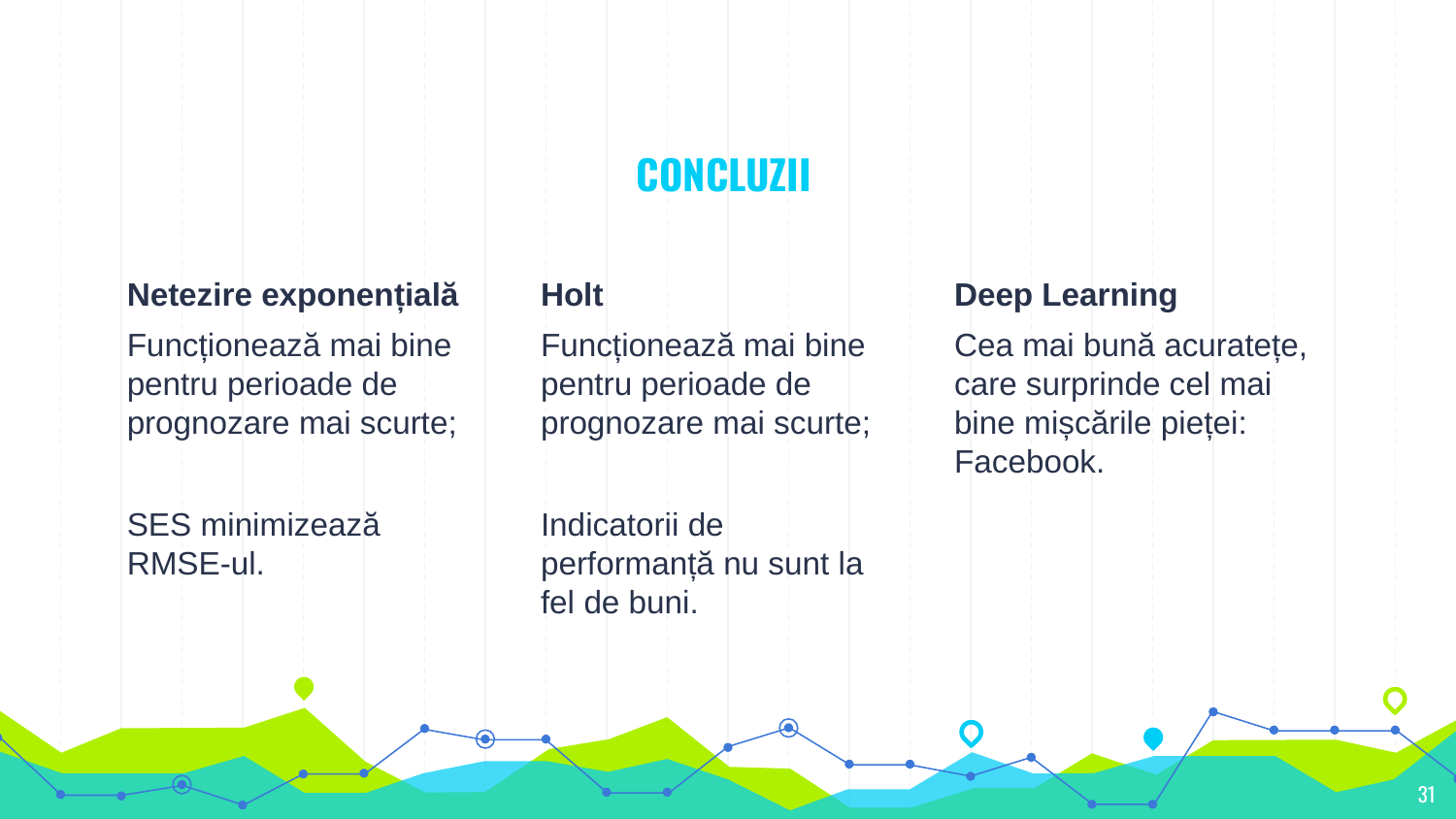

# CONCLUZII
Netezire exponențială
Funcționează mai bine pentru perioade de prognozare mai scurte;

SES minimizează RMSE-ul.

Holt
Funcționează mai bine pentru perioade de prognozare mai scurte;

Indicatorii de performanță nu sunt la fel de buni.

Deep Learning
Cea mai bună acuratețe, care surprinde cel mai bine mișcările pieței: Facebook.

31